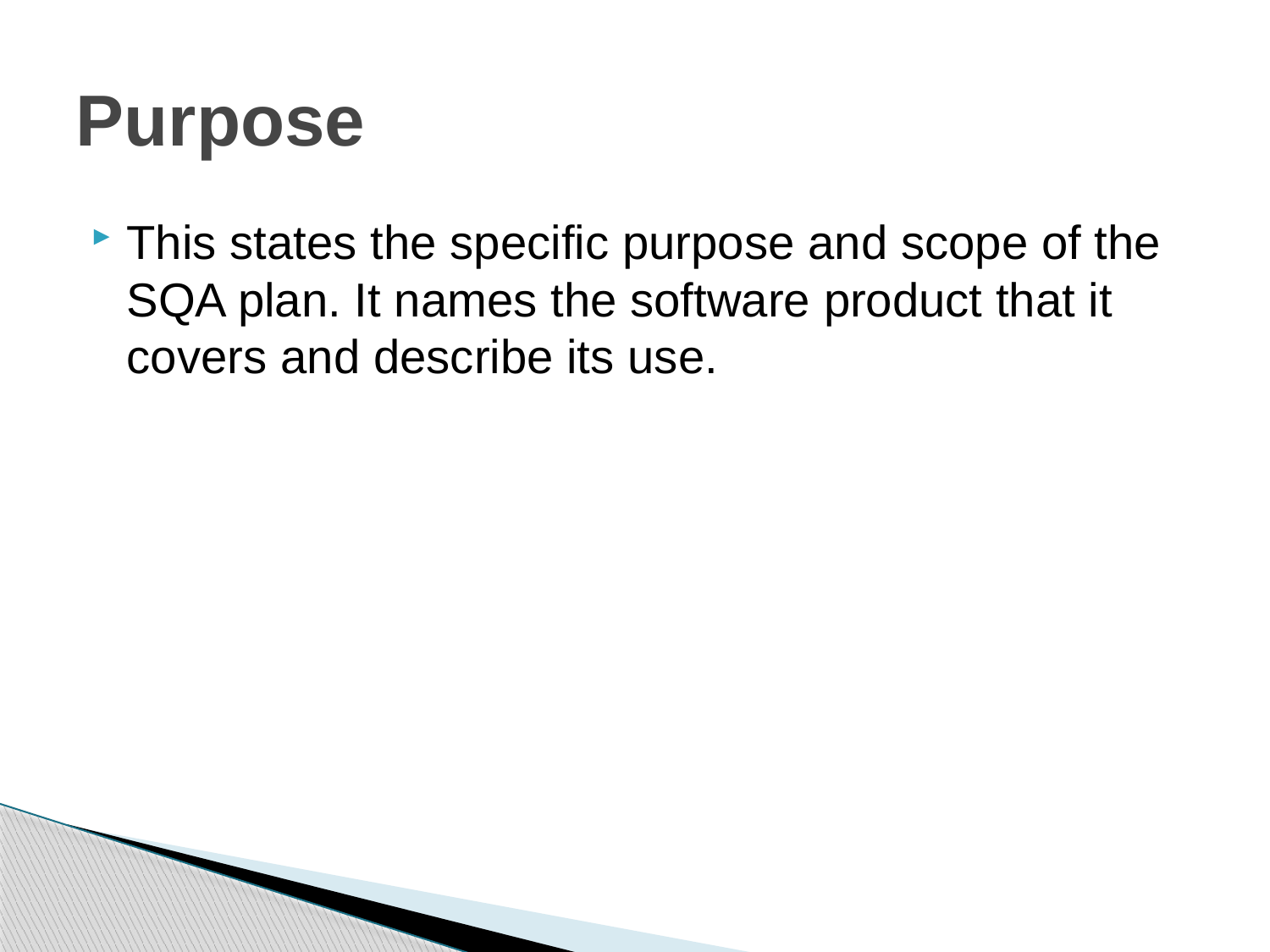

# Purpose
This states the specific purpose and scope of the SQA plan. It names the software product that it covers and describe its use.